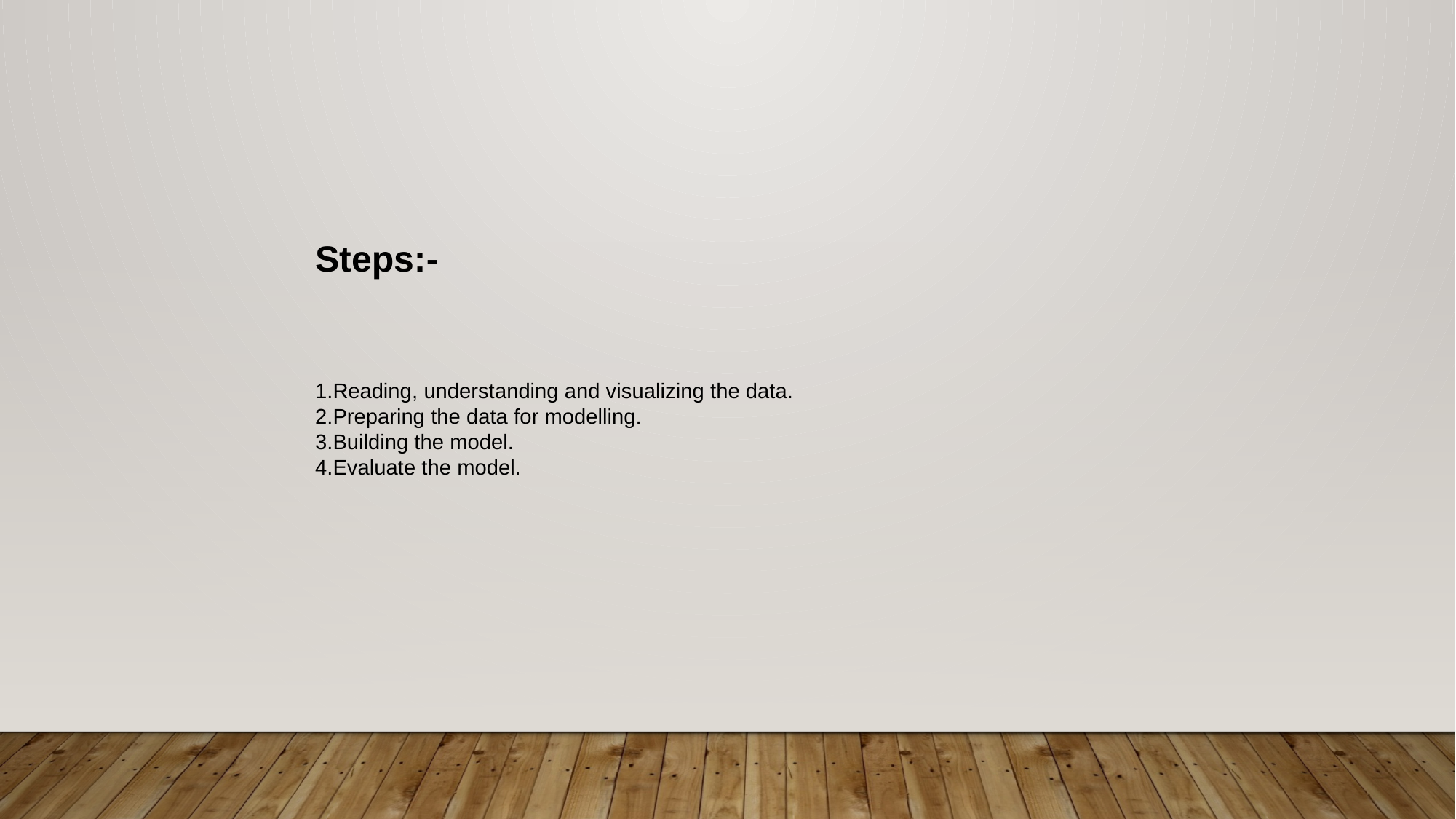

Steps:-

Reading, understanding and visualizing the data.
Preparing the data for modelling.
Building the model.
Evaluate the model.